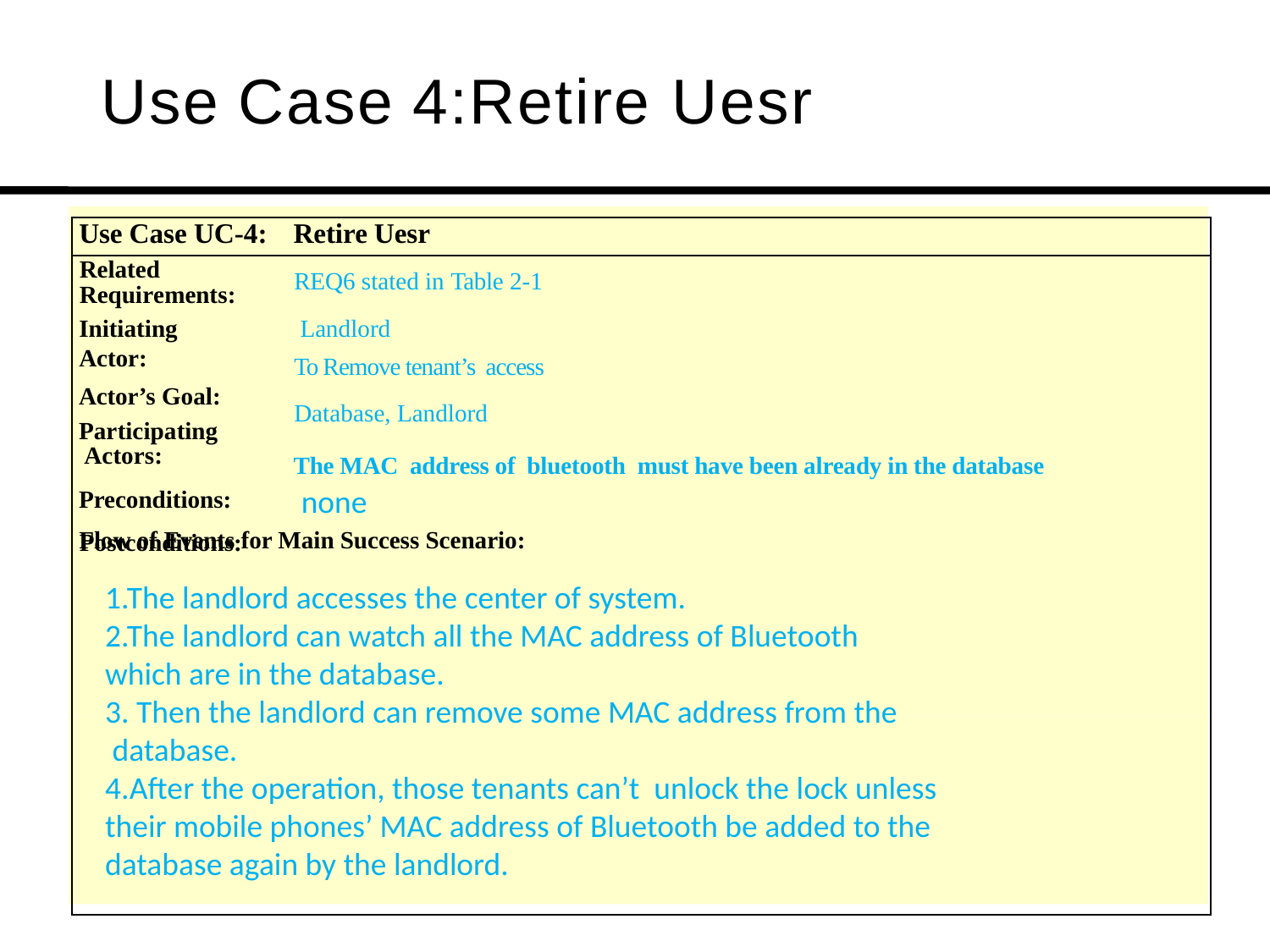

# Use Case 4:Retire Uesr

Use Case UC-4:
Retire Uesr
Related  Requirements:
Initiating Actor:
Actor’s Goal:
Participating  Actors:
Preconditions:  Postconditions:
REQ6 stated in Table 2-1
 Landlord
To Remove tenant’s  access
Database, Landlord
The MAC  address of  bluetooth  must have been already in the database
none
Flow of Events for Main Success Scenario:
1.The landlord accesses the center of system.
2.The landlord can watch all the MAC address of Bluetooth    which are in the database.
3. Then the landlord can remove some MAC address from the       database.
4.After the operation, those tenants can’t  unlock the lock unless their mobile phones’ MAC address of Bluetooth be added to the database again by the landlord.